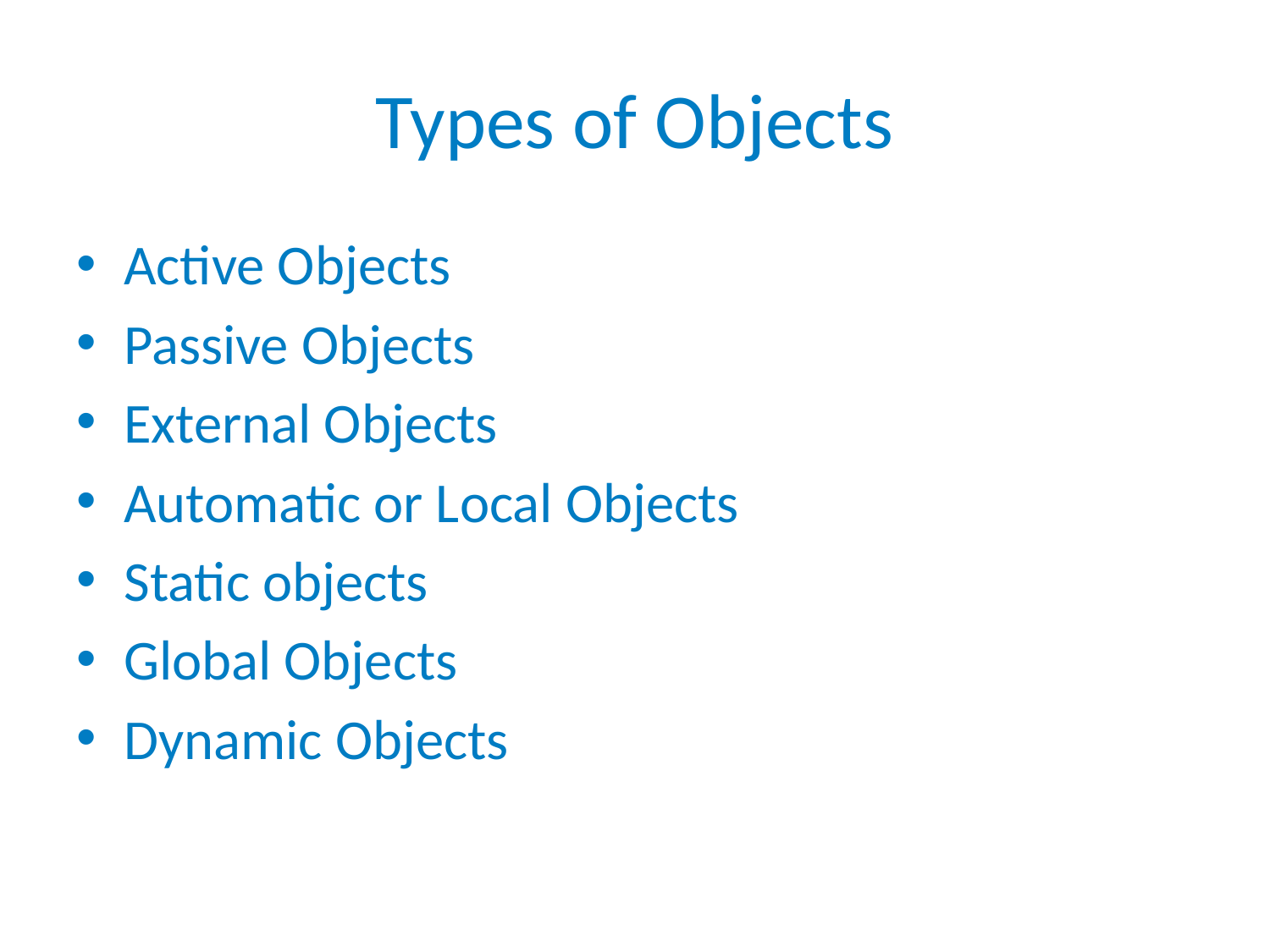

# Types of Objects
Active Objects
Passive Objects
External Objects
Automatic or Local Objects
Static objects
Global Objects
Dynamic Objects